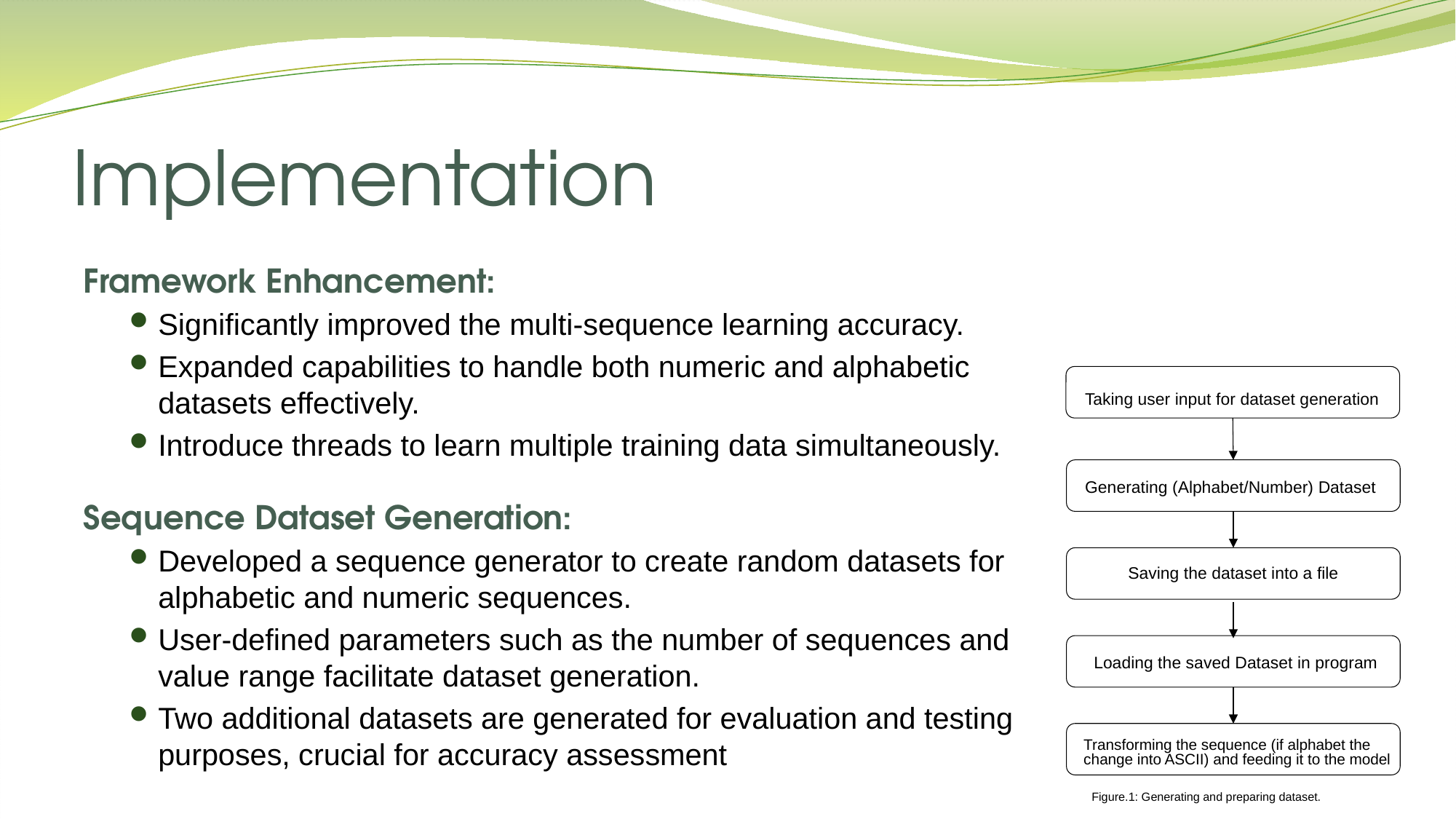

# Implementation
Framework Enhancement:
Significantly improved the multi-sequence learning accuracy.
Expanded capabilities to handle both numeric and alphabetic datasets effectively.
Introduce threads to learn multiple training data simultaneously.

Sequence Dataset Generation:
Developed a sequence generator to create random datasets for alphabetic and numeric sequences.
User-defined parameters such as the number of sequences and value range facilitate dataset generation.
Two additional datasets are generated for evaluation and testing purposes, crucial for accuracy assessment

Taking user input for dataset generation

Generating (Alphabet/Number) Dataset

Saving the dataset into a file

Loading the saved Dataset in program

Transforming the sequence (if alphabet the change into ASCII) and feeding it to the model
Figure.1: Generating and preparing dataset.